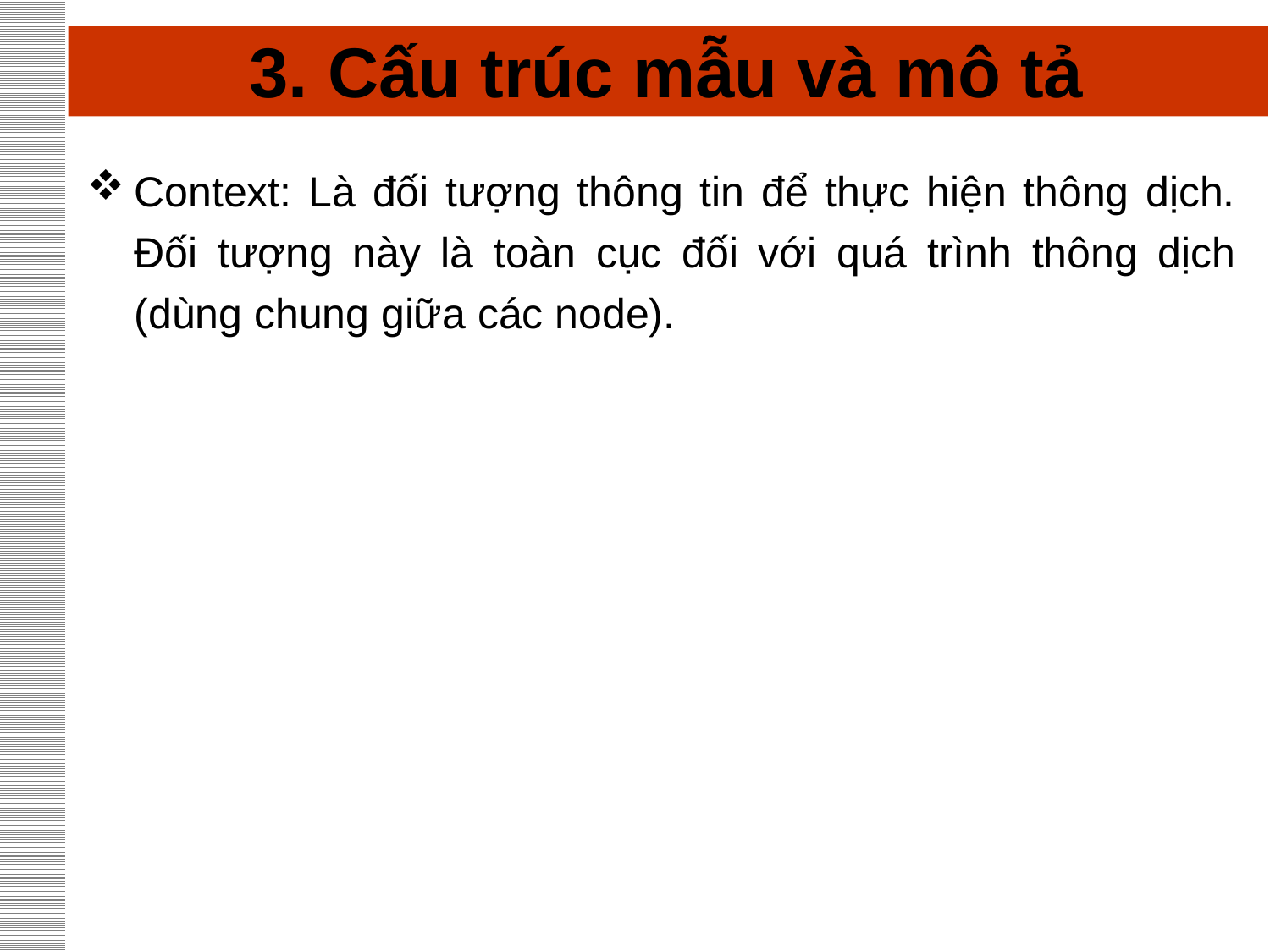

# 3. Cấu trúc mẫu và mô tả
Context: Là đối tượng thông tin để thực hiện thông dịch. Đối tượng này là toàn cục đối với quá trình thông dịch (dùng chung giữa các node).